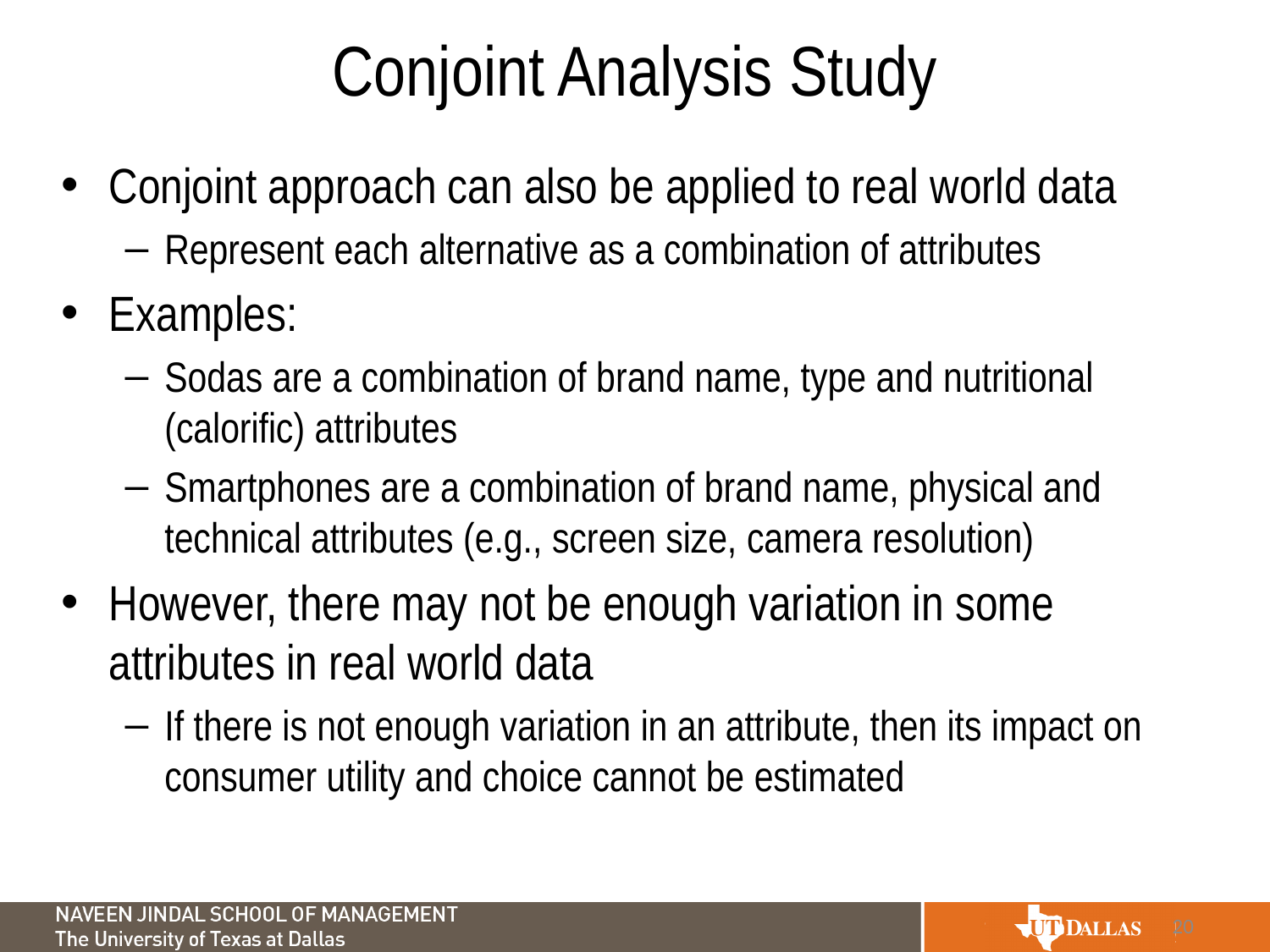

# Conjoint Analysis Study
Conjoint approach can also be applied to real world data
Represent each alternative as a combination of attributes
Examples:
Sodas are a combination of brand name, type and nutritional (calorific) attributes
Smartphones are a combination of brand name, physical and technical attributes (e.g., screen size, camera resolution)
However, there may not be enough variation in some attributes in real world data
If there is not enough variation in an attribute, then its impact on consumer utility and choice cannot be estimated
20